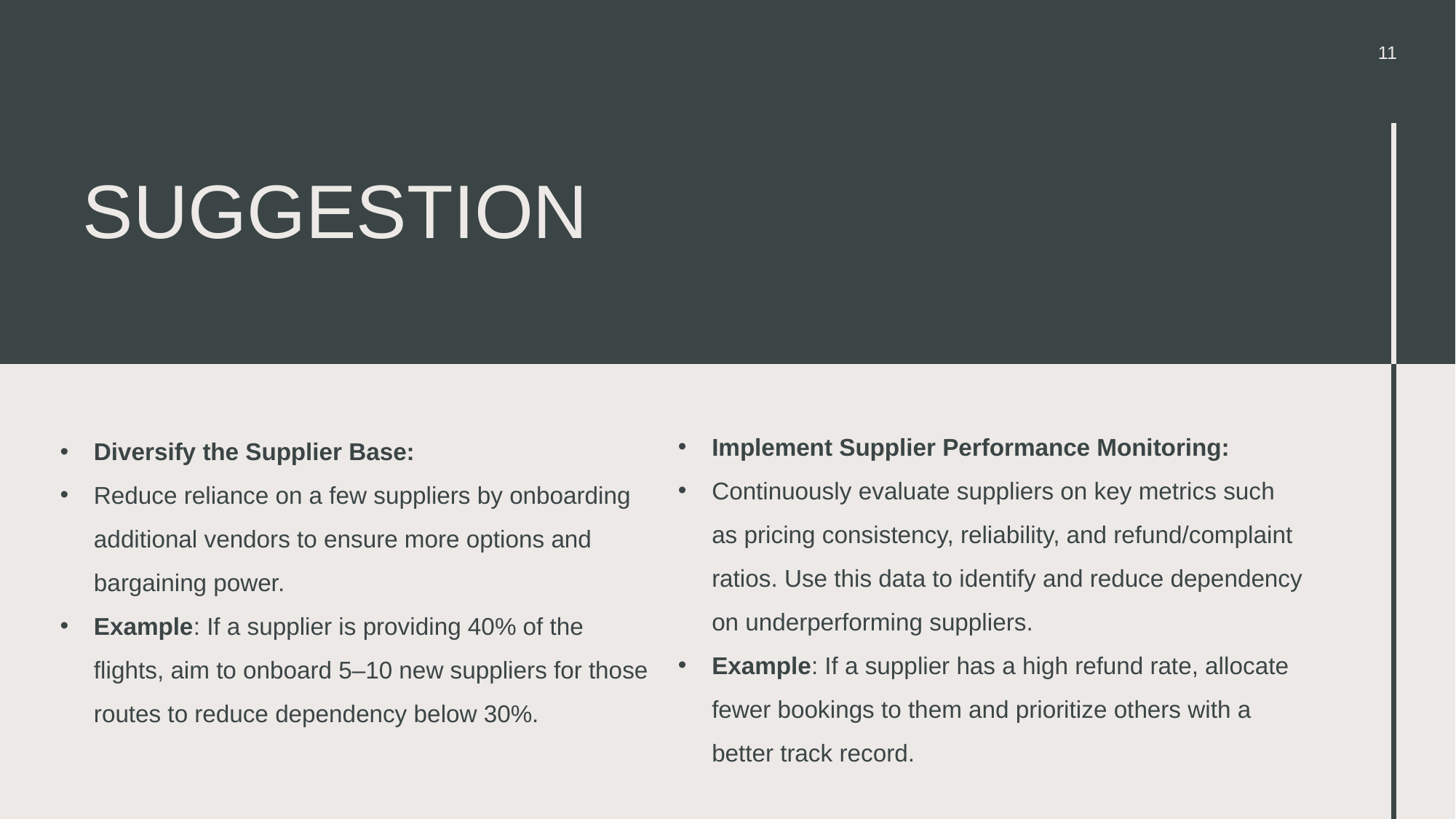

11
# Suggestion
Implement Supplier Performance Monitoring:
Continuously evaluate suppliers on key metrics such as pricing consistency, reliability, and refund/complaint ratios. Use this data to identify and reduce dependency on underperforming suppliers.
Example: If a supplier has a high refund rate, allocate fewer bookings to them and prioritize others with a better track record.

Diversify the Supplier Base:
Reduce reliance on a few suppliers by onboarding additional vendors to ensure more options and bargaining power.
Example: If a supplier is providing 40% of the flights, aim to onboard 5–10 new suppliers for those routes to reduce dependency below 30%.